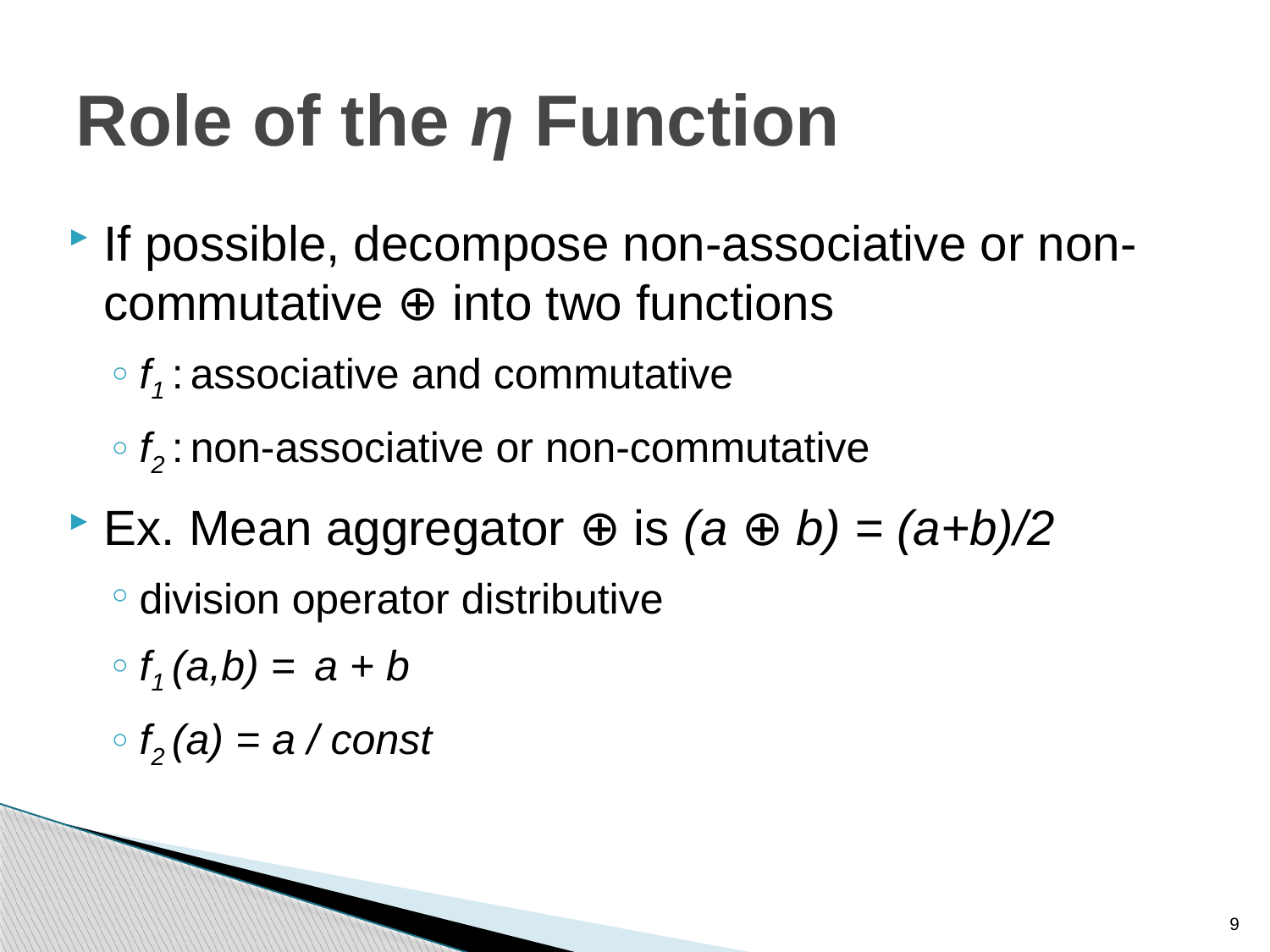

# Role of the η Function
If possible, decompose non-associative or non-commutative ⊕ into two functions
f1 : associative and commutative
f2 : non-associative or non-commutative
Ex. Mean aggregator ⊕ is (a ⊕ b) = (a+b)/2
division operator distributive
f1 (a,b) =  a + b
f2 (a) = a / const

9